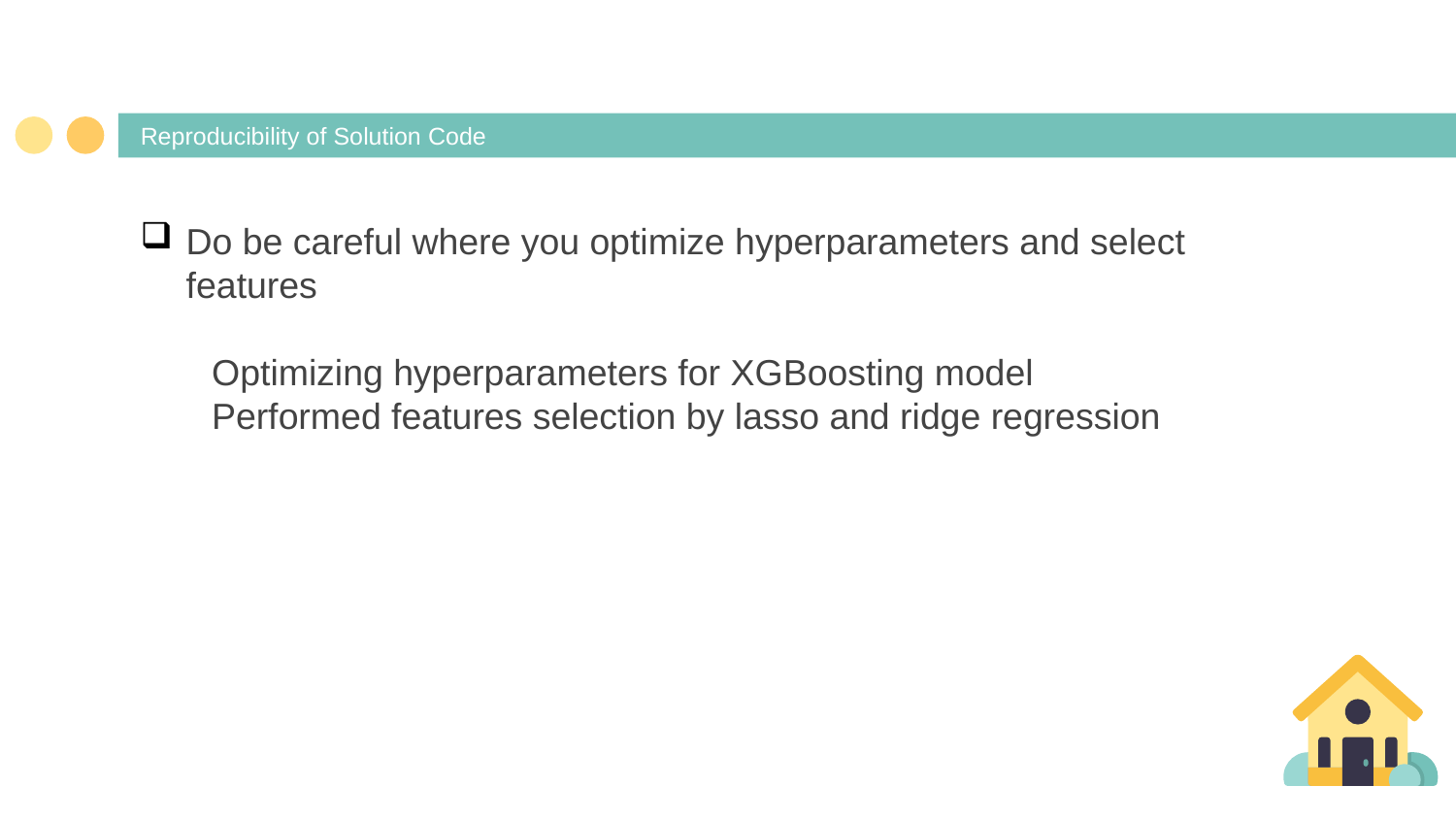

# Reproducibility of Solution Code
Do be careful where you optimize hyperparameters and select features

       Optimizing hyperparameters for XGBoosting model
       Performed features selection by lasso and ridge regression